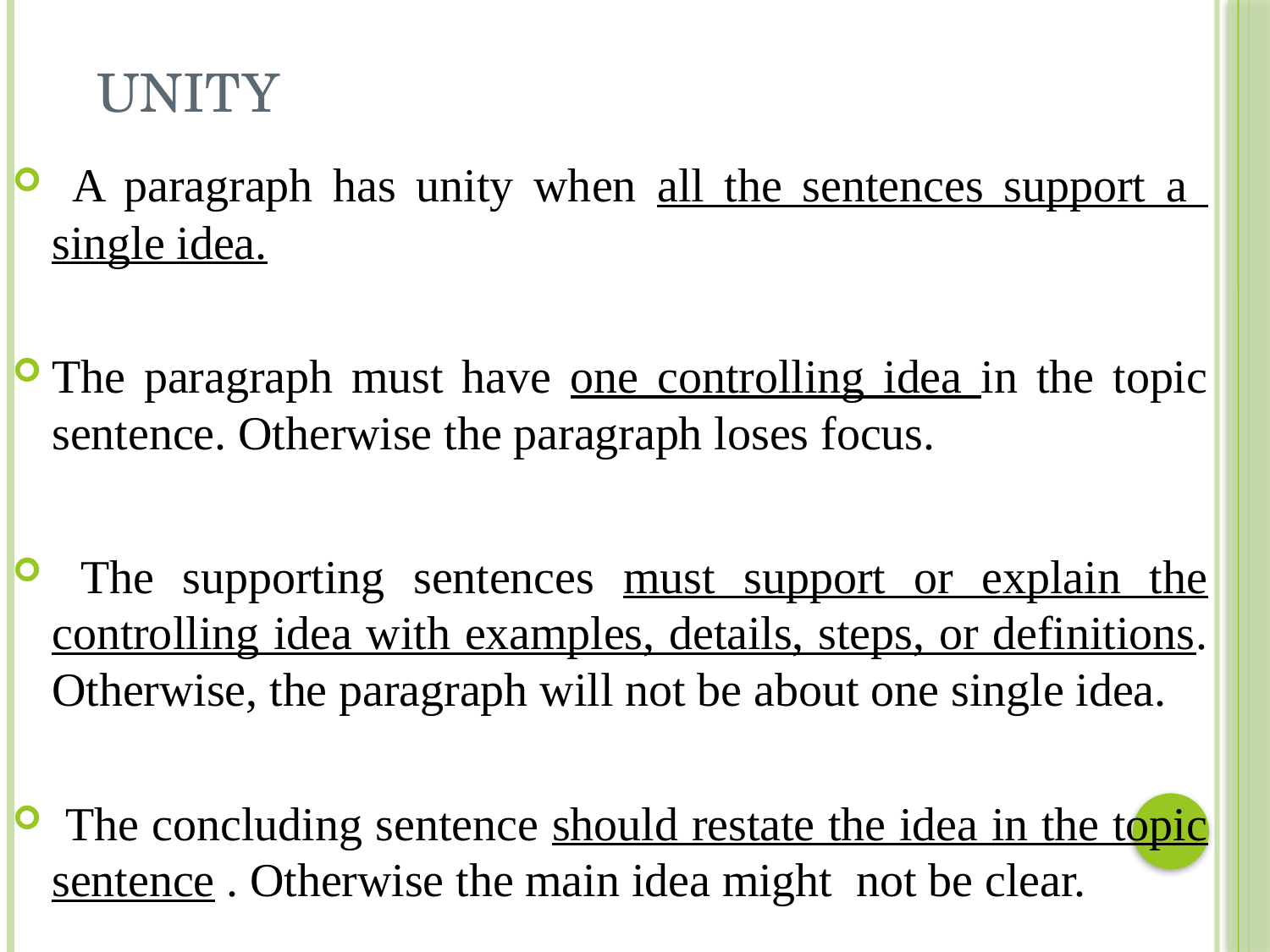

# unity
 A paragraph has unity when all the sentences support a  single idea.

The paragraph must have one controlling idea in the topic sentence. Otherwise the paragraph loses focus.

 The supporting sentences must support or explain the controlling idea with examples, details, steps, or definitions. Otherwise, the paragraph will not be about one single idea.

 The concluding sentence should restate the idea in the topic sentence . Otherwise the main idea might  not be clear.